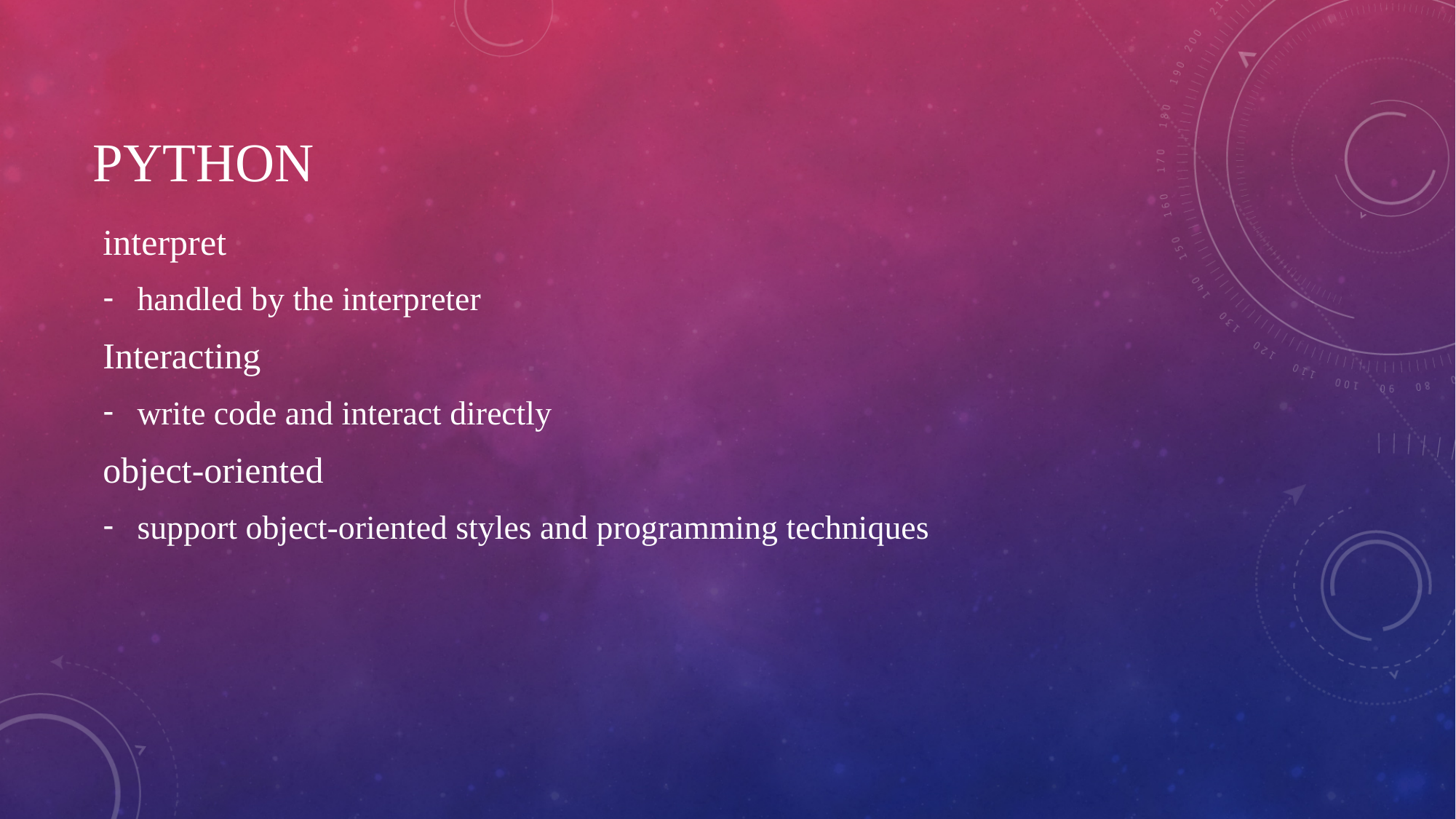

# Python
interpret
handled by the interpreter
Interacting
write code and interact directly
object-oriented
support object-oriented styles and programming techniques